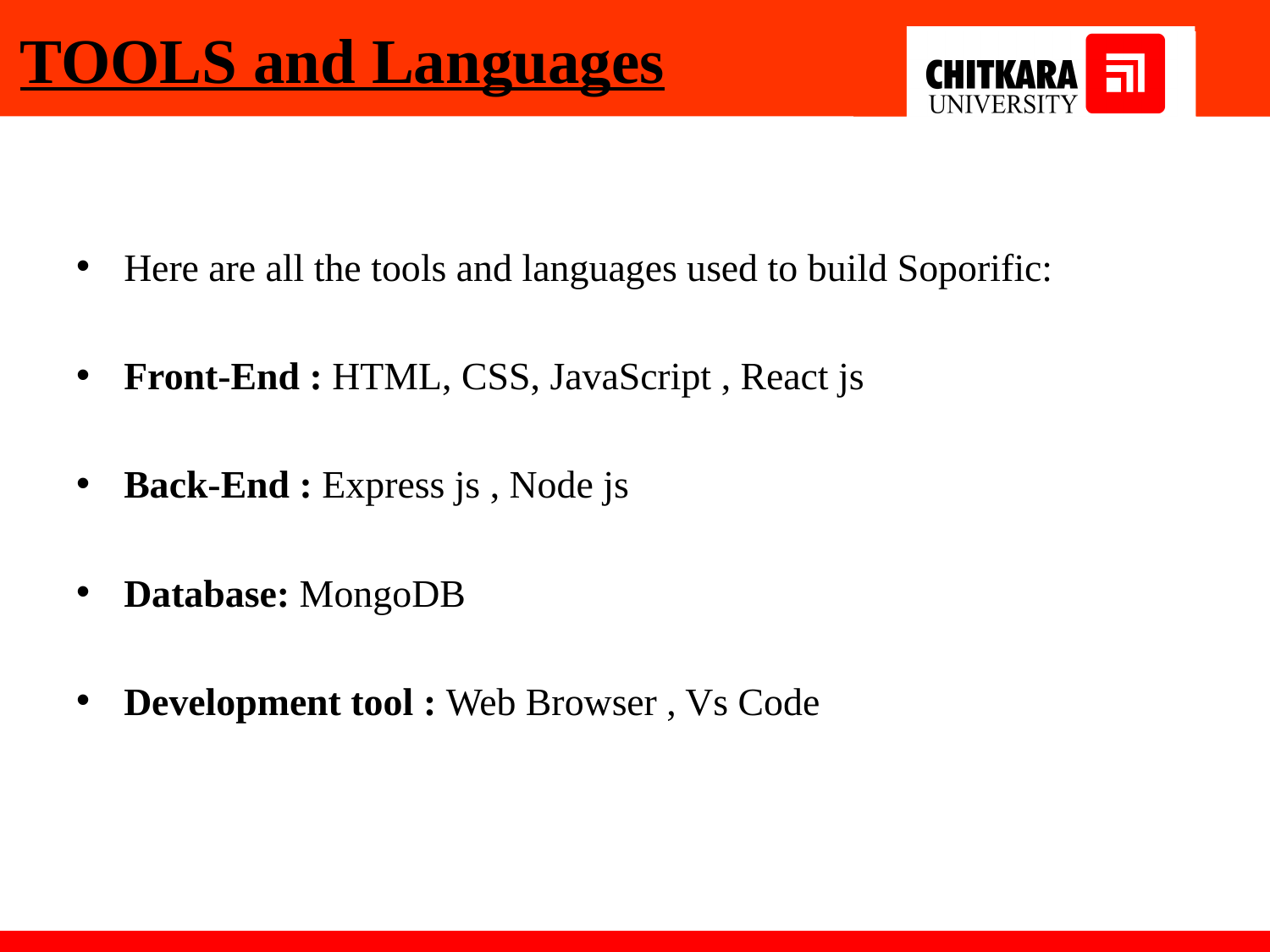

# TOOLS and Languages
Here are all the tools and languages used to build Soporific:

Front-End : HTML, CSS, JavaScript , React js

Back-End : Express js , Node js

Database: MongoDB

Development tool : Web Browser , Vs Code